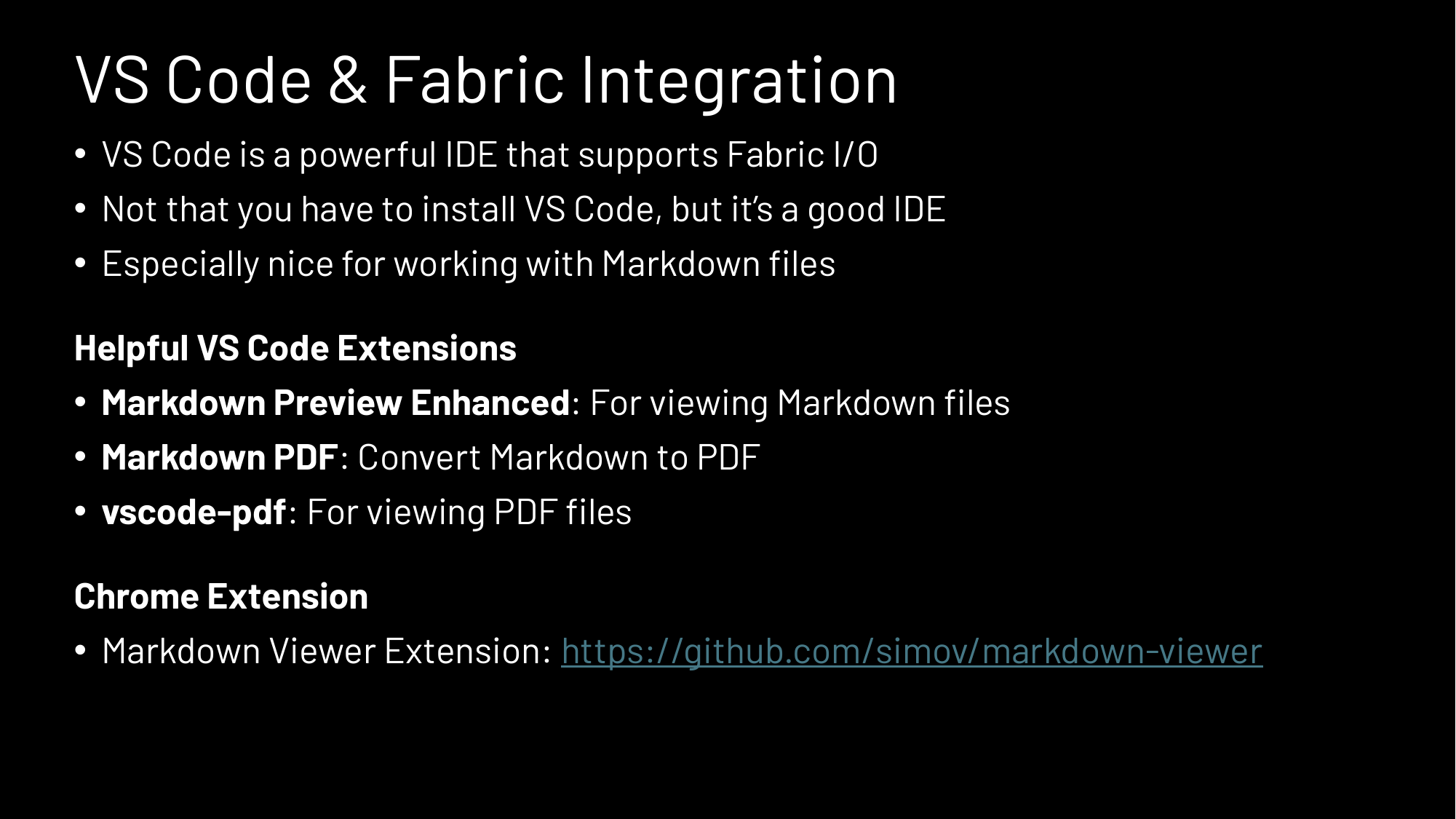

# VS Code & Fabric Integration
VS Code is a powerful IDE that supports Fabric I/O
Not that you have to install VS Code, but it’s a good IDE
Especially nice for working with Markdown files
Helpful VS Code Extensions
Markdown Preview Enhanced: For viewing Markdown files
Markdown PDF: Convert Markdown to PDF
vscode-pdf: For viewing PDF files
Chrome Extension
Markdown Viewer Extension: https://github.com/simov/markdown-viewer